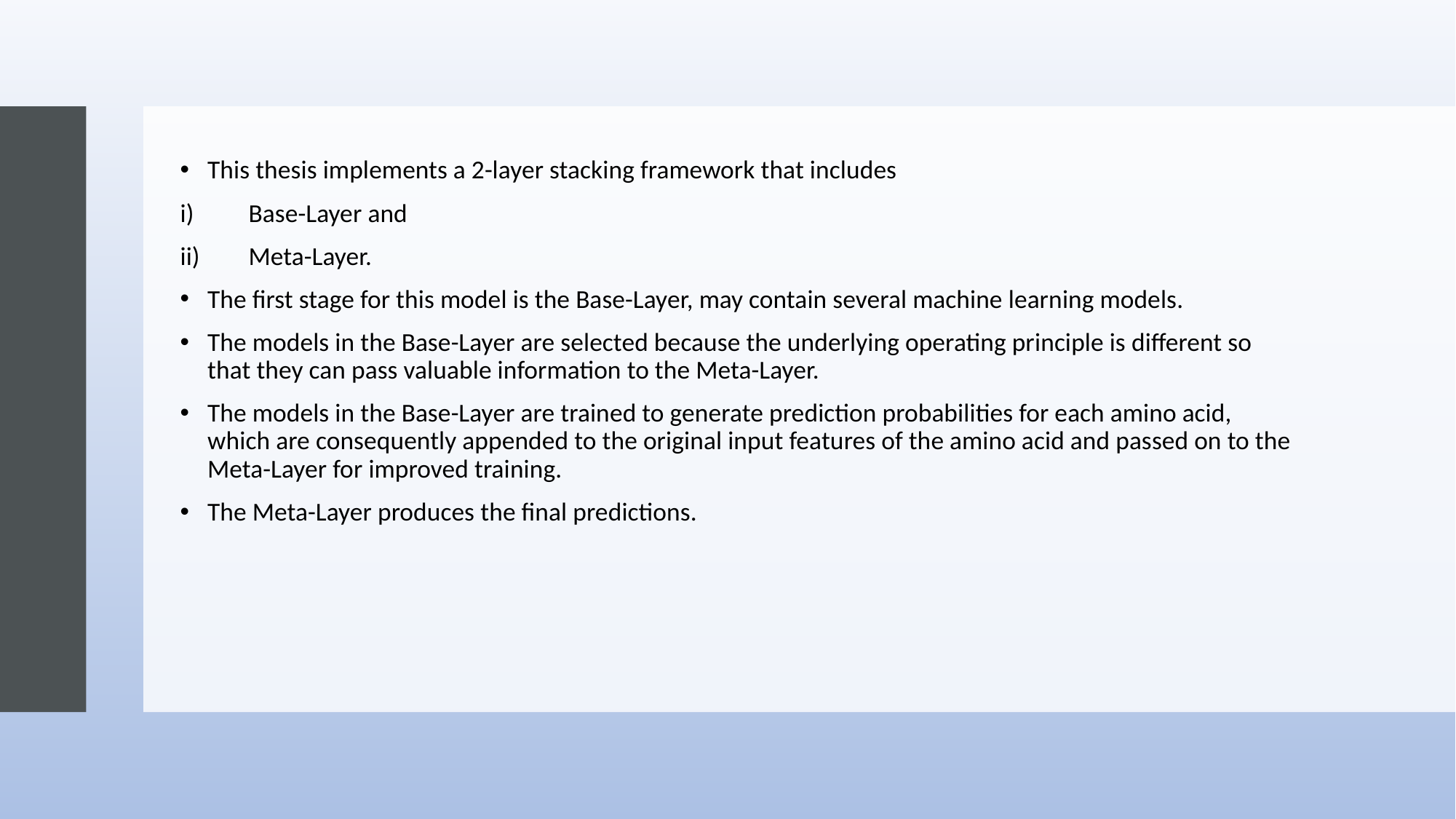

This thesis implements a 2-layer stacking framework that includes
Base-Layer and
Meta-Layer.
The first stage for this model is the Base-Layer, may contain several machine learning models.
The models in the Base-Layer are selected because the underlying operating principle is different so that they can pass valuable information to the Meta-Layer.
The models in the Base-Layer are trained to generate prediction probabilities for each amino acid, which are consequently appended to the original input features of the amino acid and passed on to the Meta-Layer for improved training.
The Meta-Layer produces the final predictions.